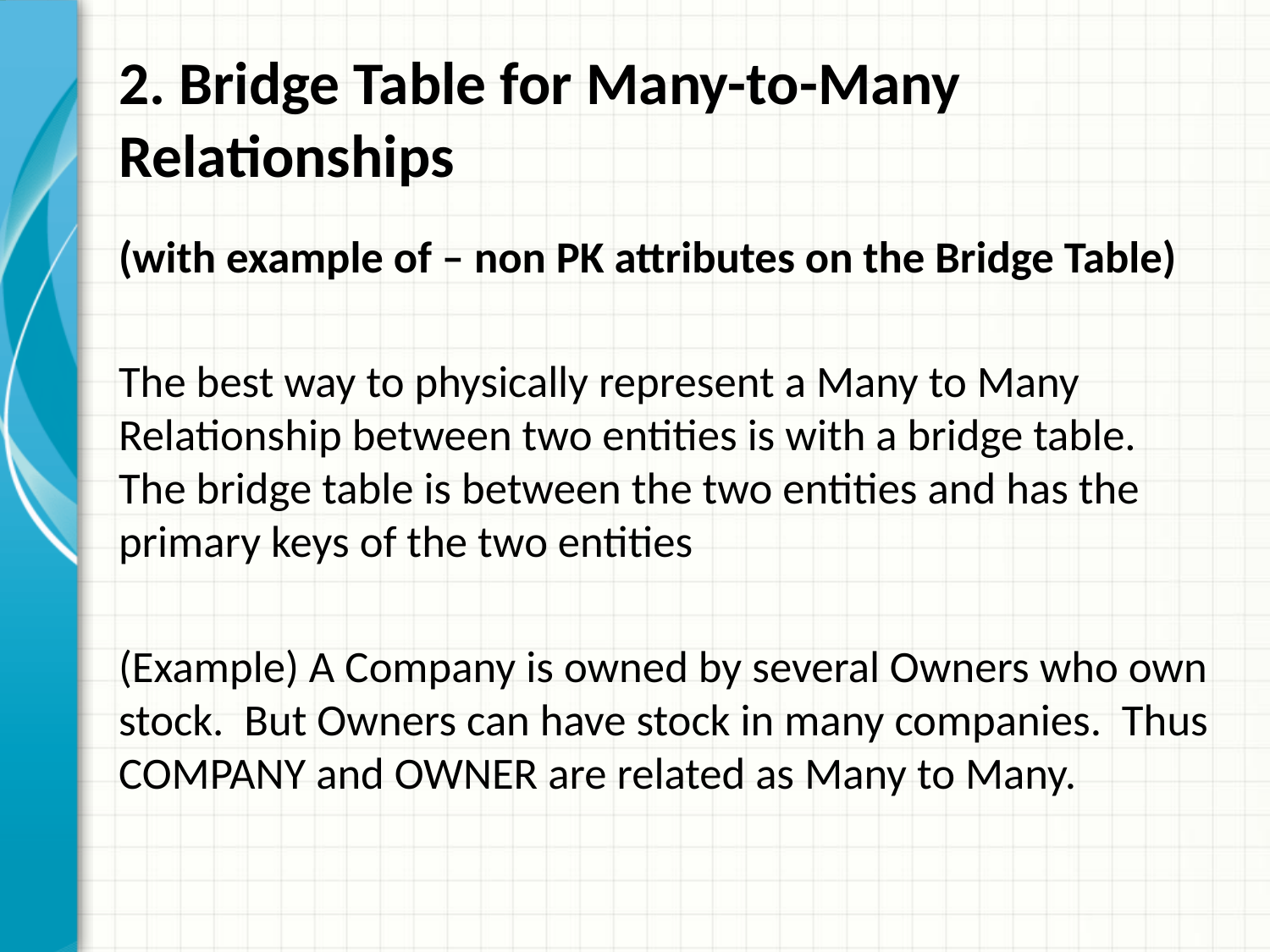

# 2. Bridge Table for Many-to-Many Relationships
(with example of – non PK attributes on the Bridge Table)

The best way to physically represent a Many to Many Relationship between two entities is with a bridge table.  The bridge table is between the two entities and has the primary keys of the two entities

(Example) A Company is owned by several Owners who own stock.  But Owners can have stock in many companies.  Thus COMPANY and OWNER are related as Many to Many.